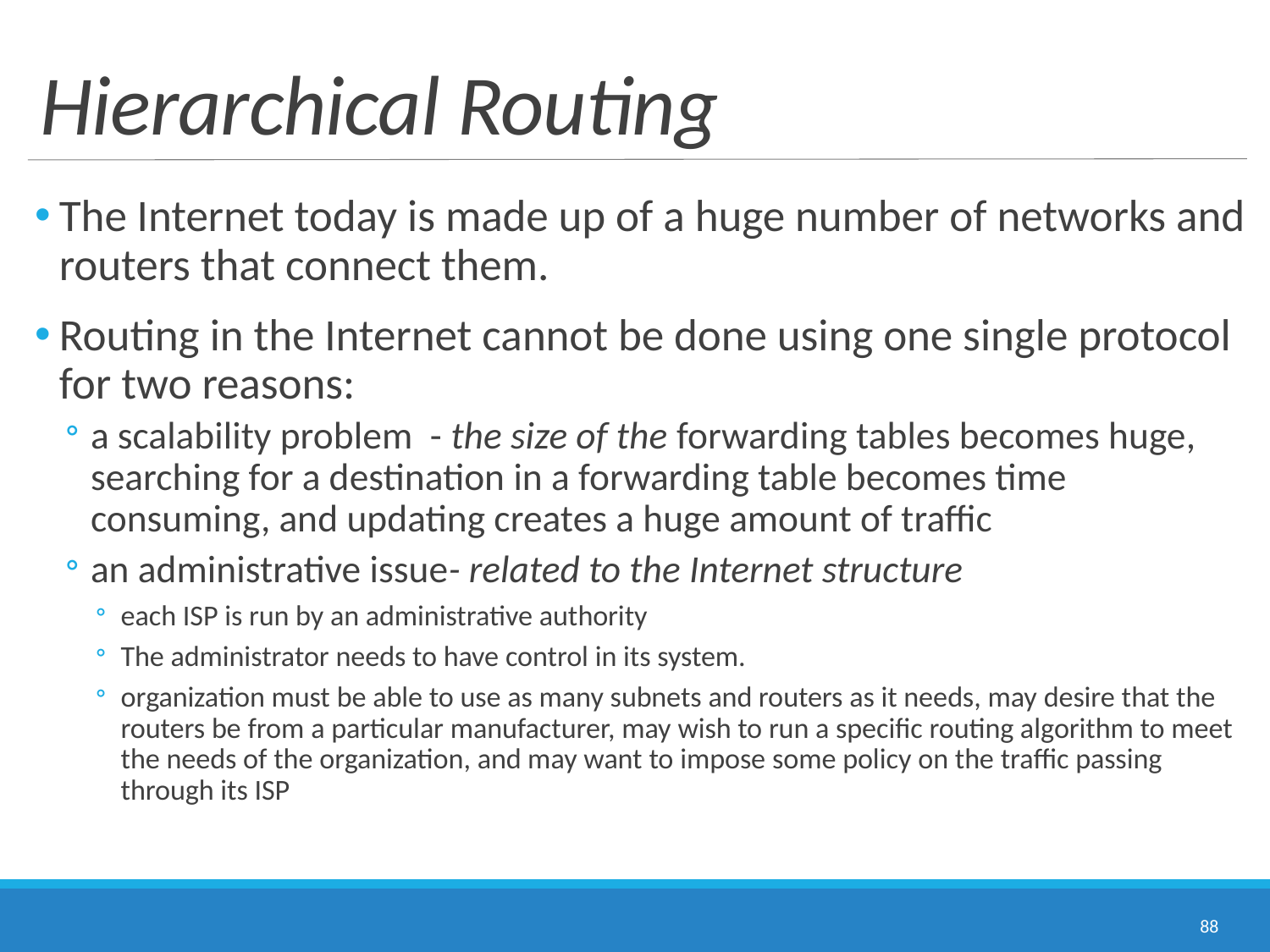

# Hierarchical Routing
The Internet today is made up of a huge number of networks and routers that connect them.
Routing in the Internet cannot be done using one single protocol for two reasons:
a scalability problem  - the size of the forwarding tables becomes huge, searching for a destination in a forwarding table becomes time consuming, and updating creates a huge amount of traffic
an administrative issue- related to the Internet structure
each ISP is run by an administrative authority
The administrator needs to have control in its system.
organization must be able to use as many subnets and routers as it needs, may desire that the routers be from a particular manufacturer, may wish to run a specific routing algorithm to meet the needs of the organization, and may want to impose some policy on the traffic passing through its ISP